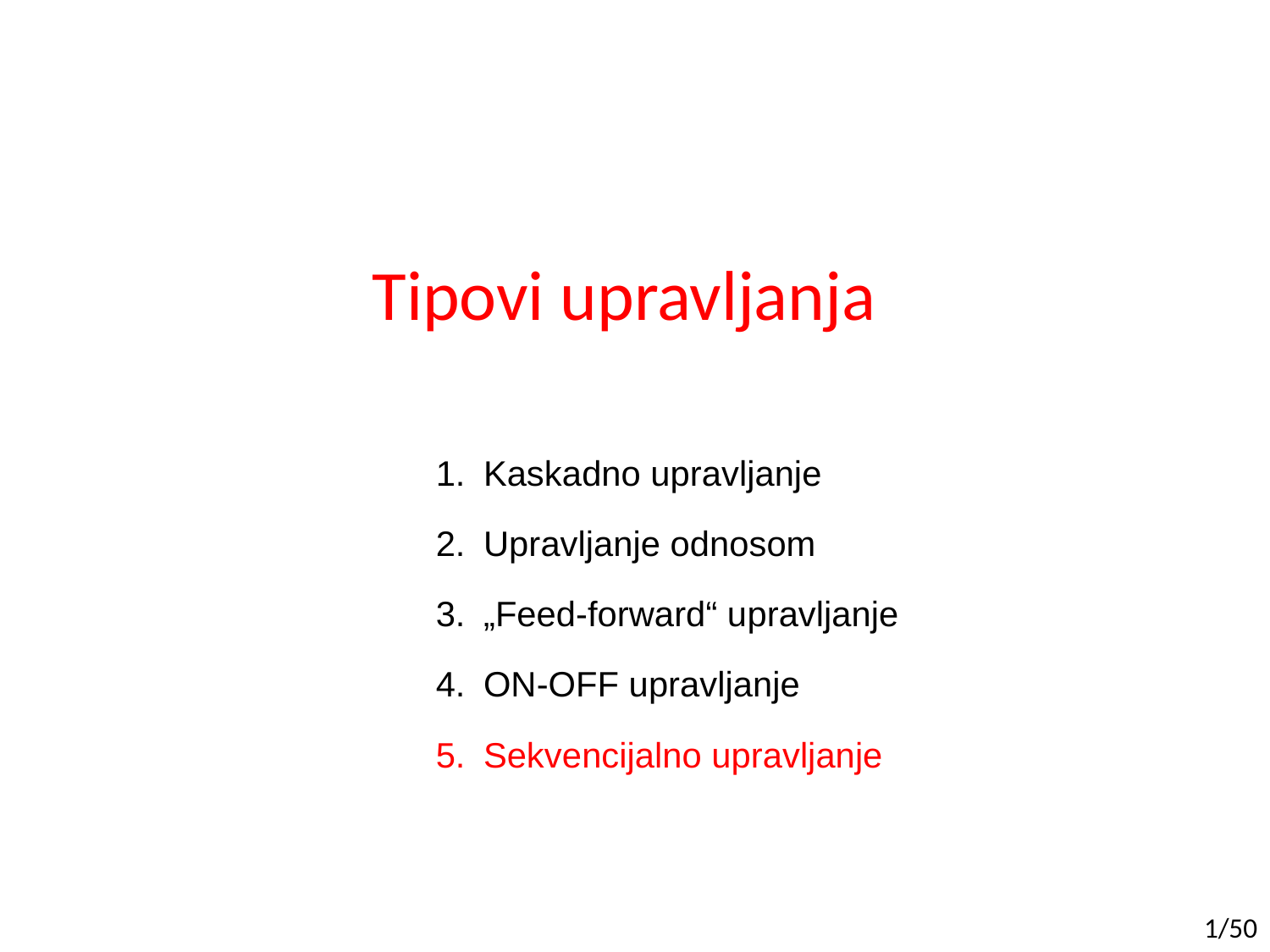

# Tipovi upravljanja
Kaskadno upravljanje
Upravljanje odnosom
„Feed-forward“ upravljanje
ON-OFF upravljanje
Sekvencijalno upravljanje

1/50